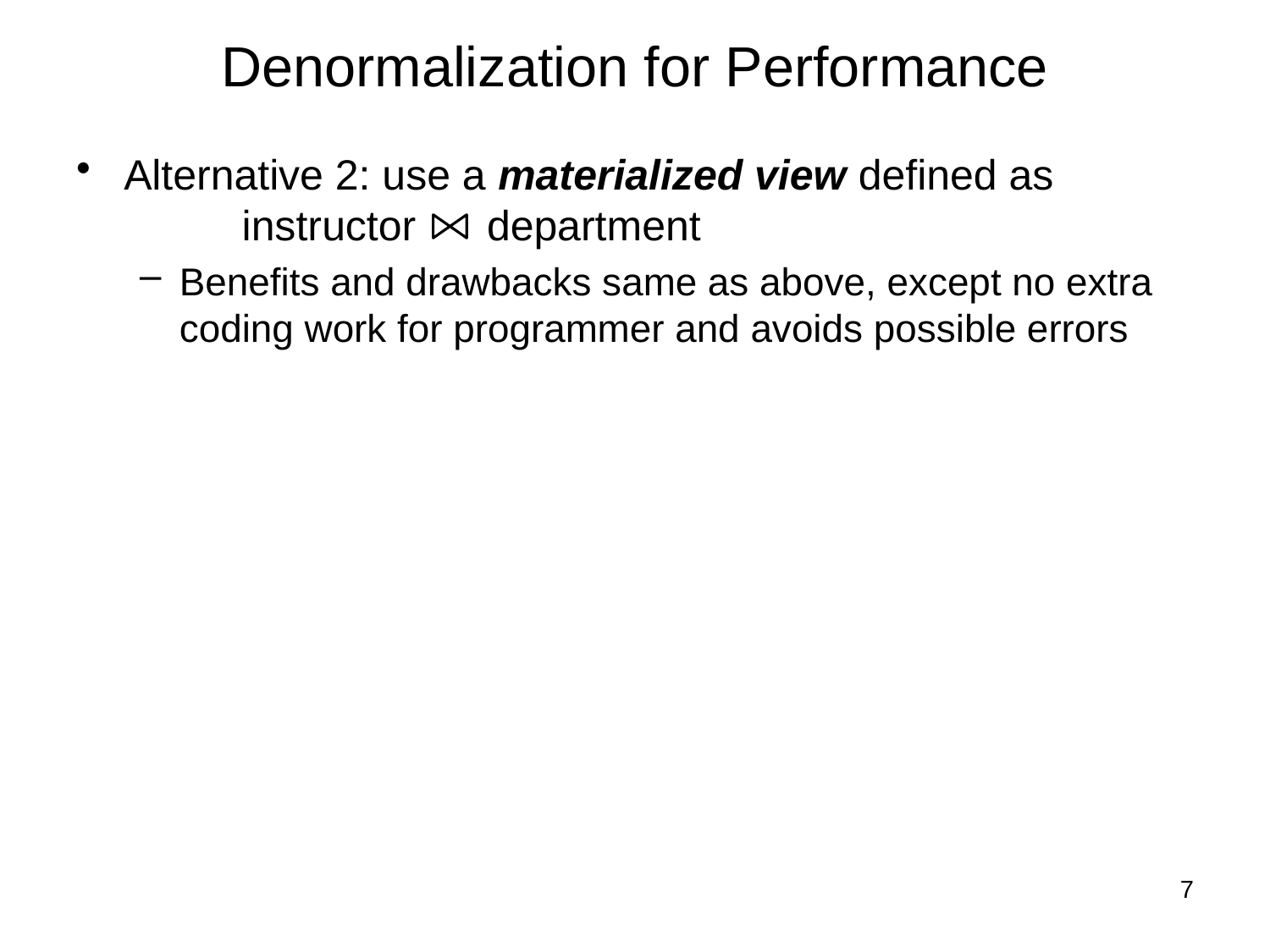

# Denormalization for Performance
Alternative 2: use a materialized view defined as
          instructor      department
Benefits and drawbacks same as above, except no extra coding work for programmer and avoids possible errors

7